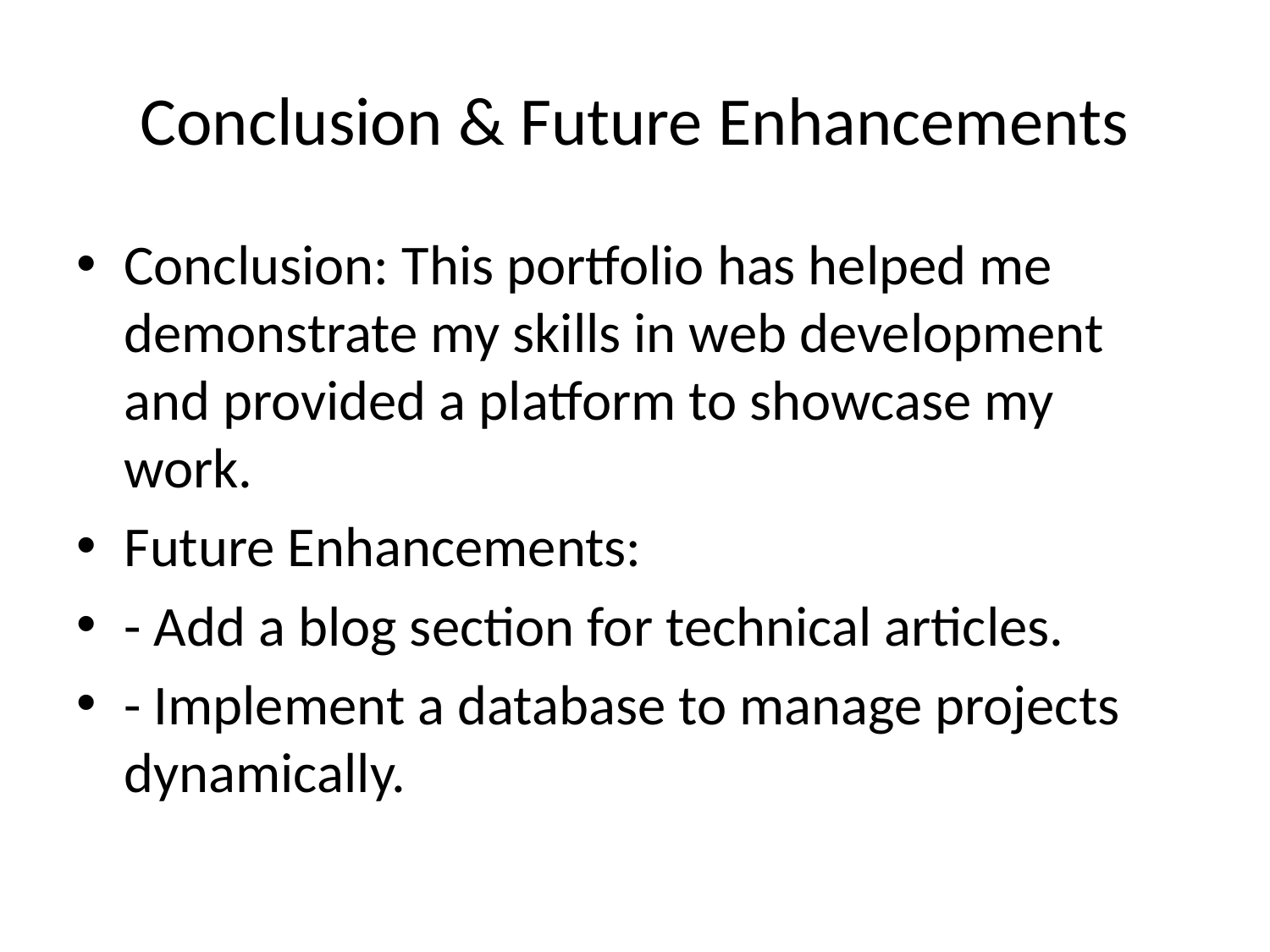

# Conclusion & Future Enhancements
Conclusion: This portfolio has helped me demonstrate my skills in web development and provided a platform to showcase my work.
Future Enhancements:
- Add a blog section for technical articles.
- Implement a database to manage projects dynamically.